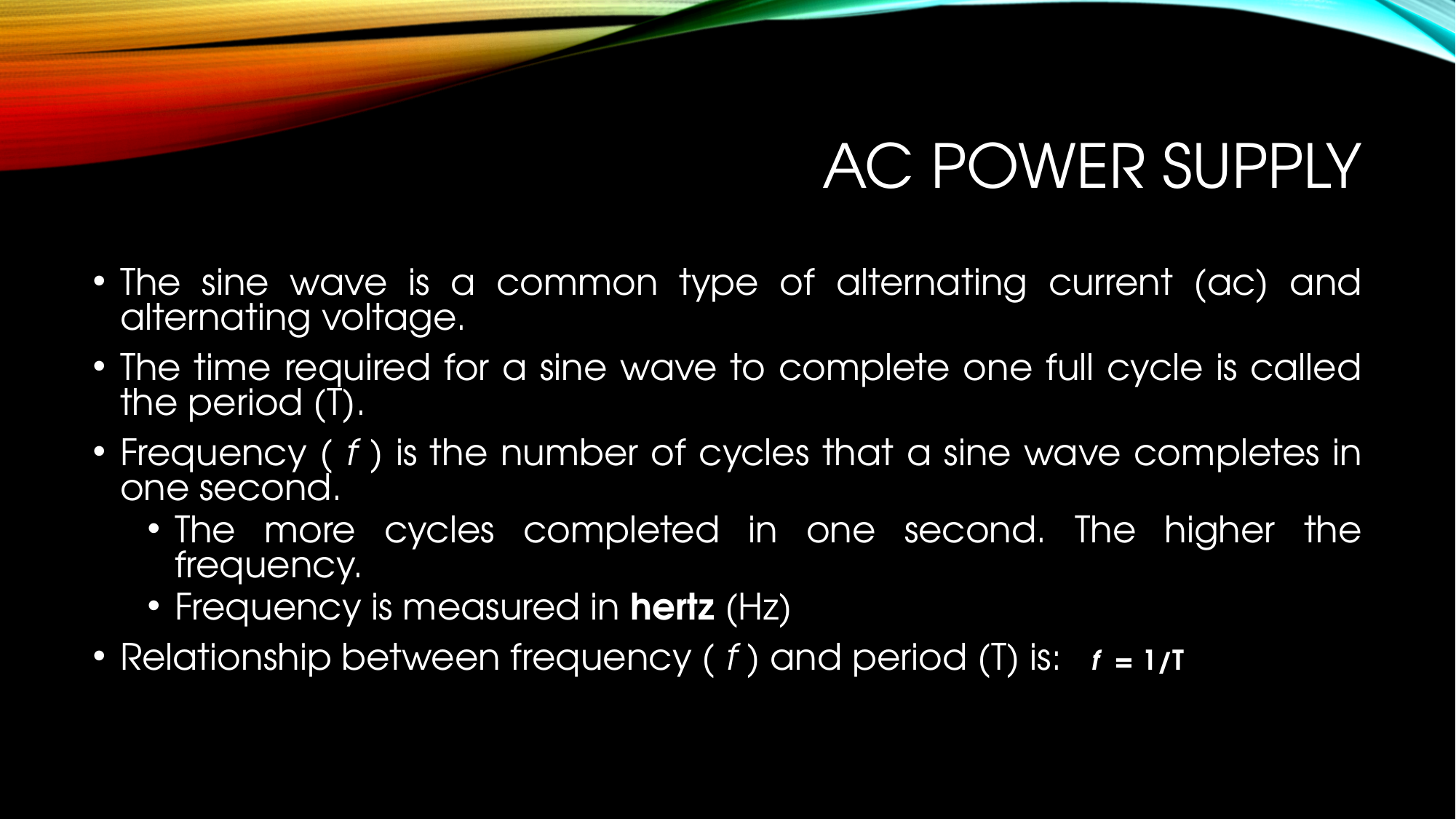

# AC Power Supply
The sine wave is a common type of alternating current (ac) and alternating voltage.
The time required for a sine wave to complete one full cycle is called the period (T).
Frequency ( f ) is the number of cycles that a sine wave completes in one second.
The more cycles completed in one second. The higher the frequency.
Frequency is measured in hertz (Hz)
Relationship between frequency ( f ) and period (T) is:   f  = 1/T